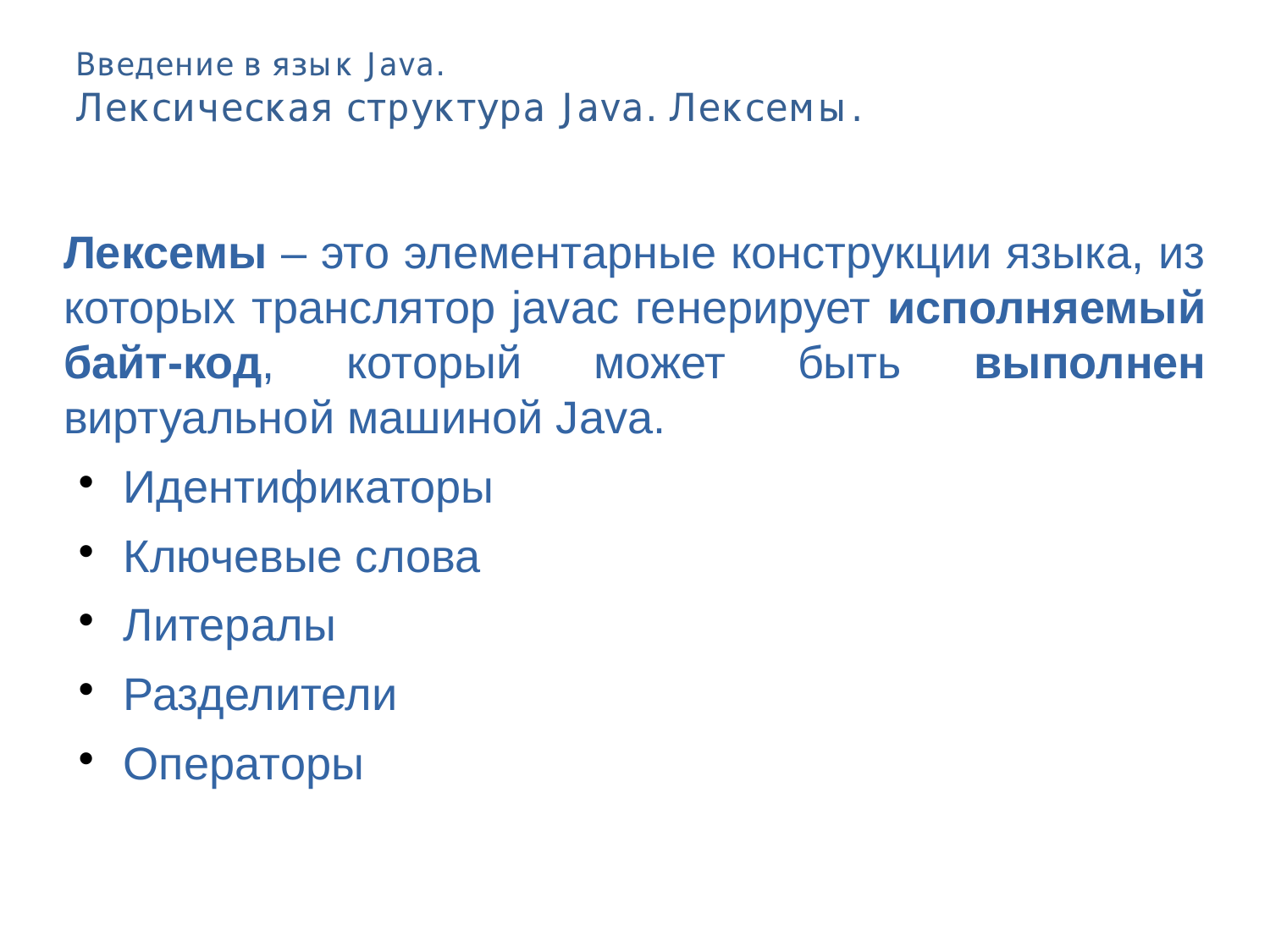

Введение в язык Java.
Лексическая структура Java. Лексемы.
Лексемы – это элементарные конструкции языка, из которых транслятор javac генерирует исполняемый байт-код, который может быть выполнен виртуальной машиной Java.
Идентификаторы
Ключевые слова
Литералы
Разделители
Операторы